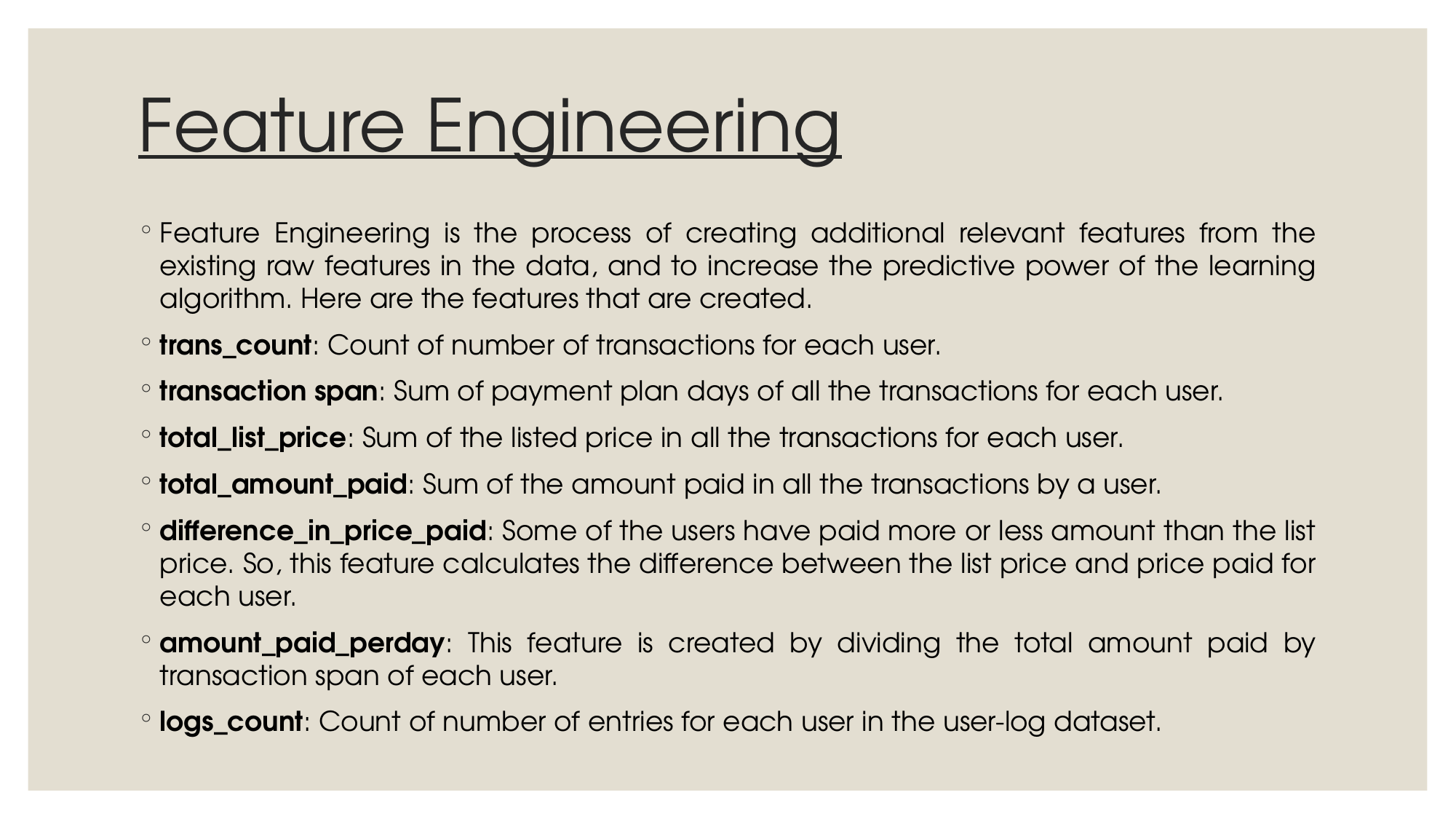

# Feature Engineering
Feature Engineering is the process of creating additional relevant features from the existing raw features in the data, and to increase the predictive power of the learning algorithm. Here are the features that are created.
trans_count: Count of number of transactions for each user.
transaction span: Sum of payment plan days of all the transactions for each user.
total_list_price: Sum of the listed price in all the transactions for each user.
total_amount_paid: Sum of the amount paid in all the transactions by a user.
difference_in_price_paid: Some of the users have paid more or less amount than the list price. So, this feature calculates the difference between the list price and price paid for each user.
amount_paid_perday: This feature is created by dividing the total amount paid by transaction span of each user.
logs_count: Count of number of entries for each user in the user-log dataset.